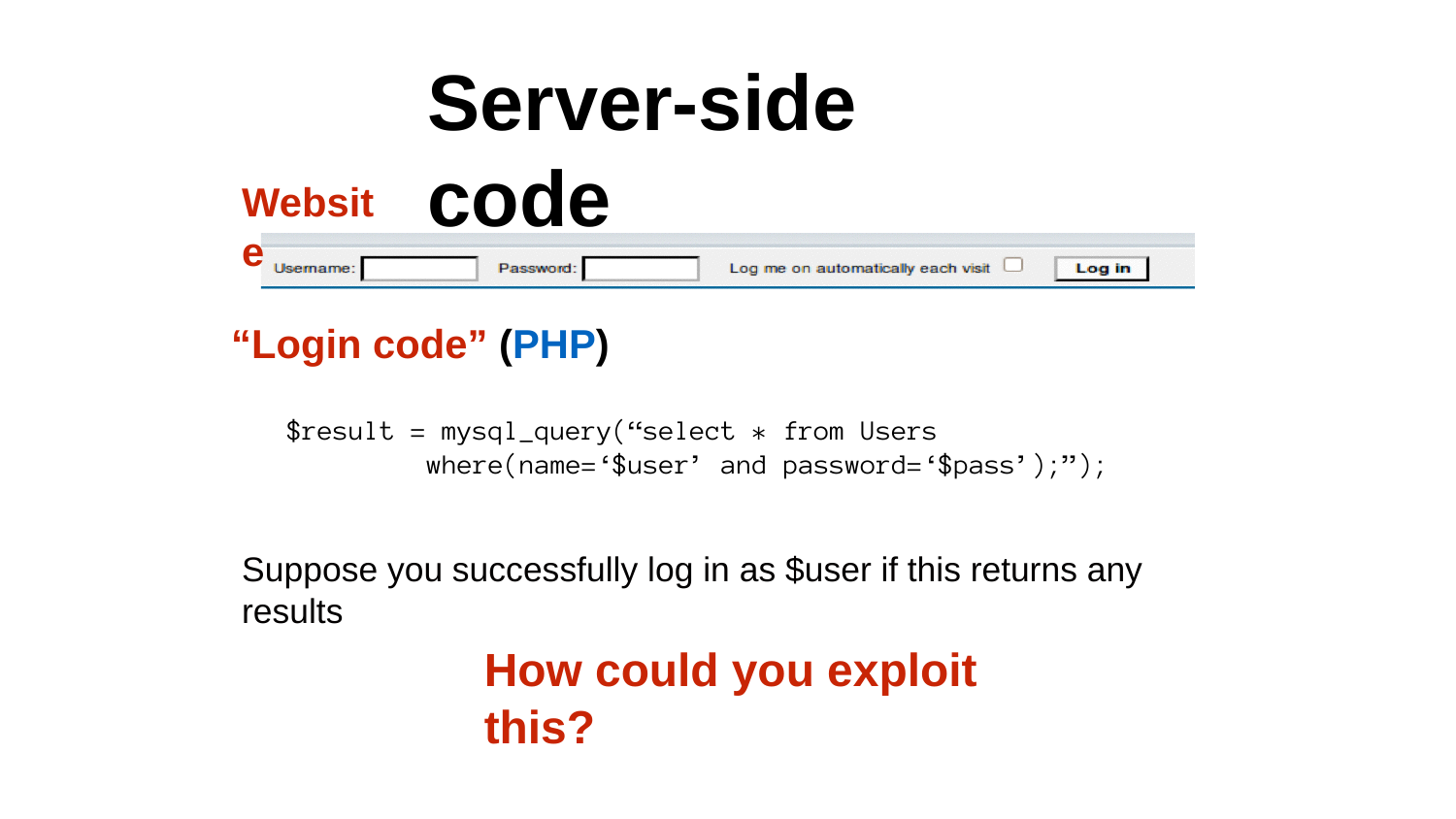

Server-side code
Website

“Login code” (PHP)
$result = mysql_query(“select * from Users
         where(name=‘$user’ and password=‘$pass’);”);

Suppose you successfully log in as $user if this returns any results

How could you exploit this?